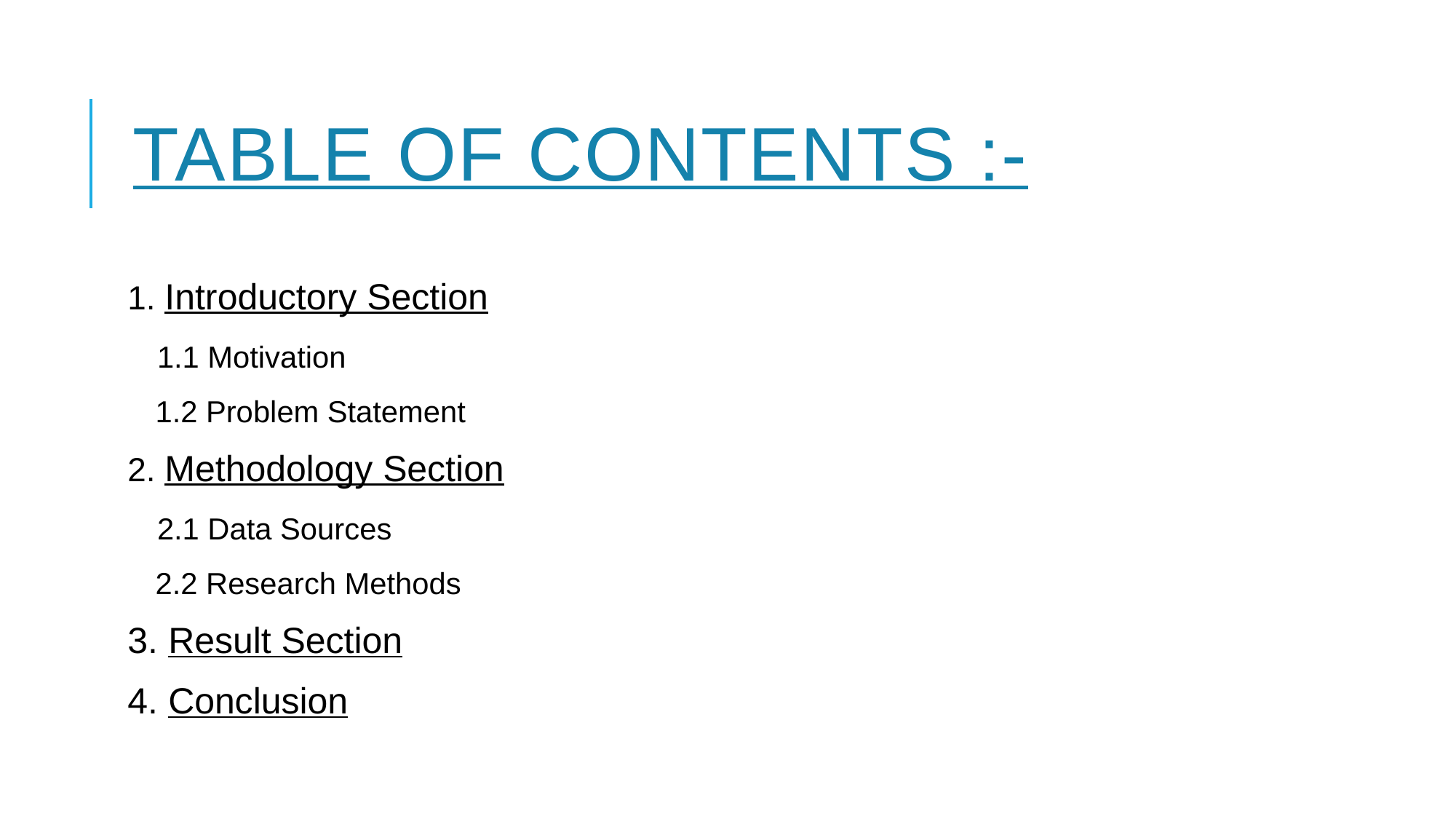

# Table of contents :-
1. Introductory Section
  1.1 Motivation
  1.2 Problem Statement
2. Methodology Section
  2.1 Data Sources
  2.2 Research Methods
3. Result Section
4. Conclusion